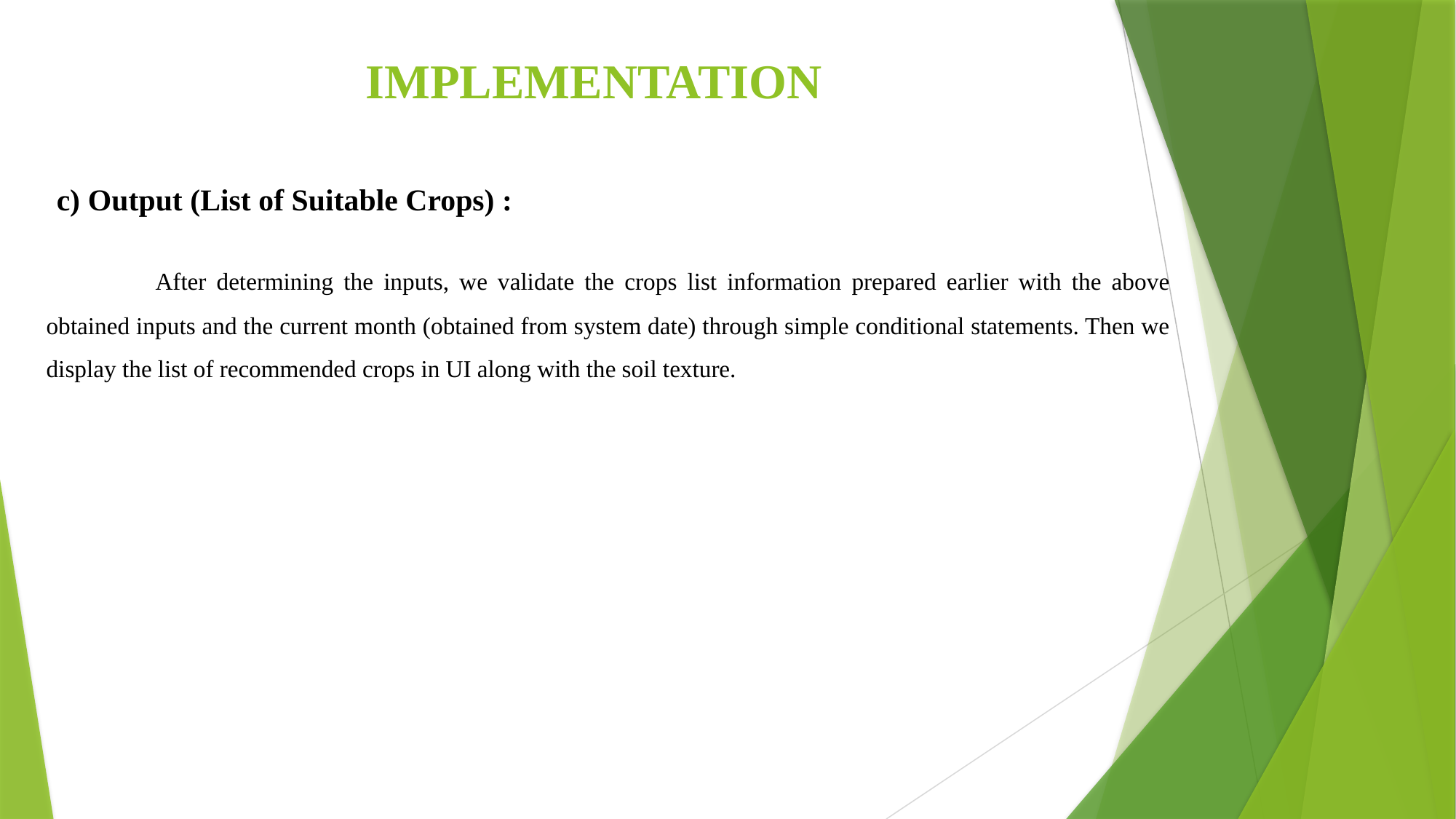

# IMPLEMENTATION
 c) Output (List of Suitable Crops) :
	After determining the inputs, we validate the crops list information prepared earlier with the above obtained inputs and the current month (obtained from system date) through simple conditional statements. Then we display the list of recommended crops in UI along with the soil texture.